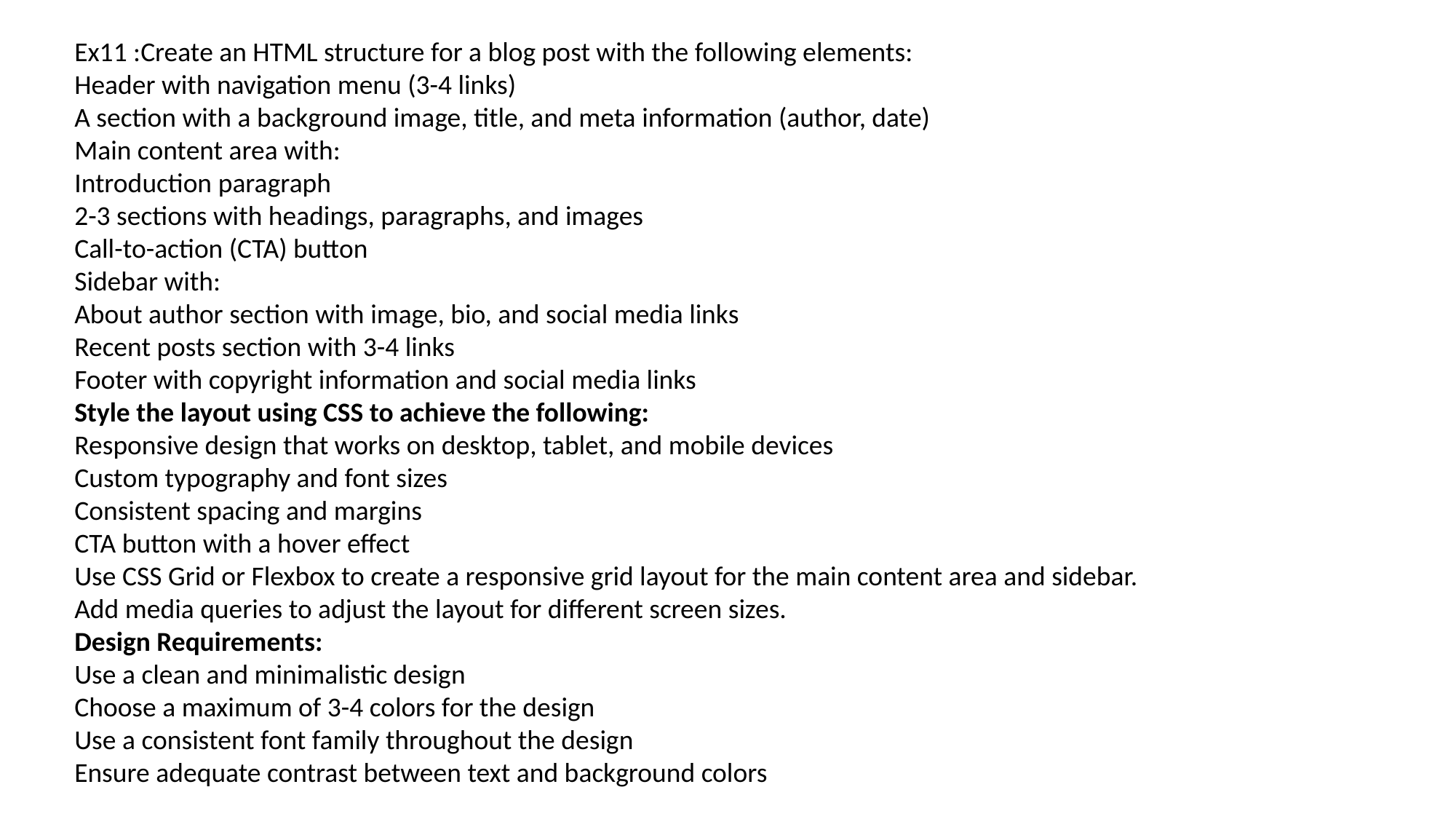

Ex11 :Create an HTML structure for a blog post with the following elements:
Header with navigation menu (3-4 links)
A section with a background image, title, and meta information (author, date)
Main content area with:
Introduction paragraph
2-3 sections with headings, paragraphs, and images
Call-to-action (CTA) button
Sidebar with:
About author section with image, bio, and social media links
Recent posts section with 3-4 links
Footer with copyright information and social media links
Style the layout using CSS to achieve the following:
Responsive design that works on desktop, tablet, and mobile devices
Custom typography and font sizes
Consistent spacing and margins
CTA button with a hover effect
Use CSS Grid or Flexbox to create a responsive grid layout for the main content area and sidebar.
Add media queries to adjust the layout for different screen sizes.
Design Requirements:
Use a clean and minimalistic design
Choose a maximum of 3-4 colors for the design
Use a consistent font family throughout the design
Ensure adequate contrast between text and background colors